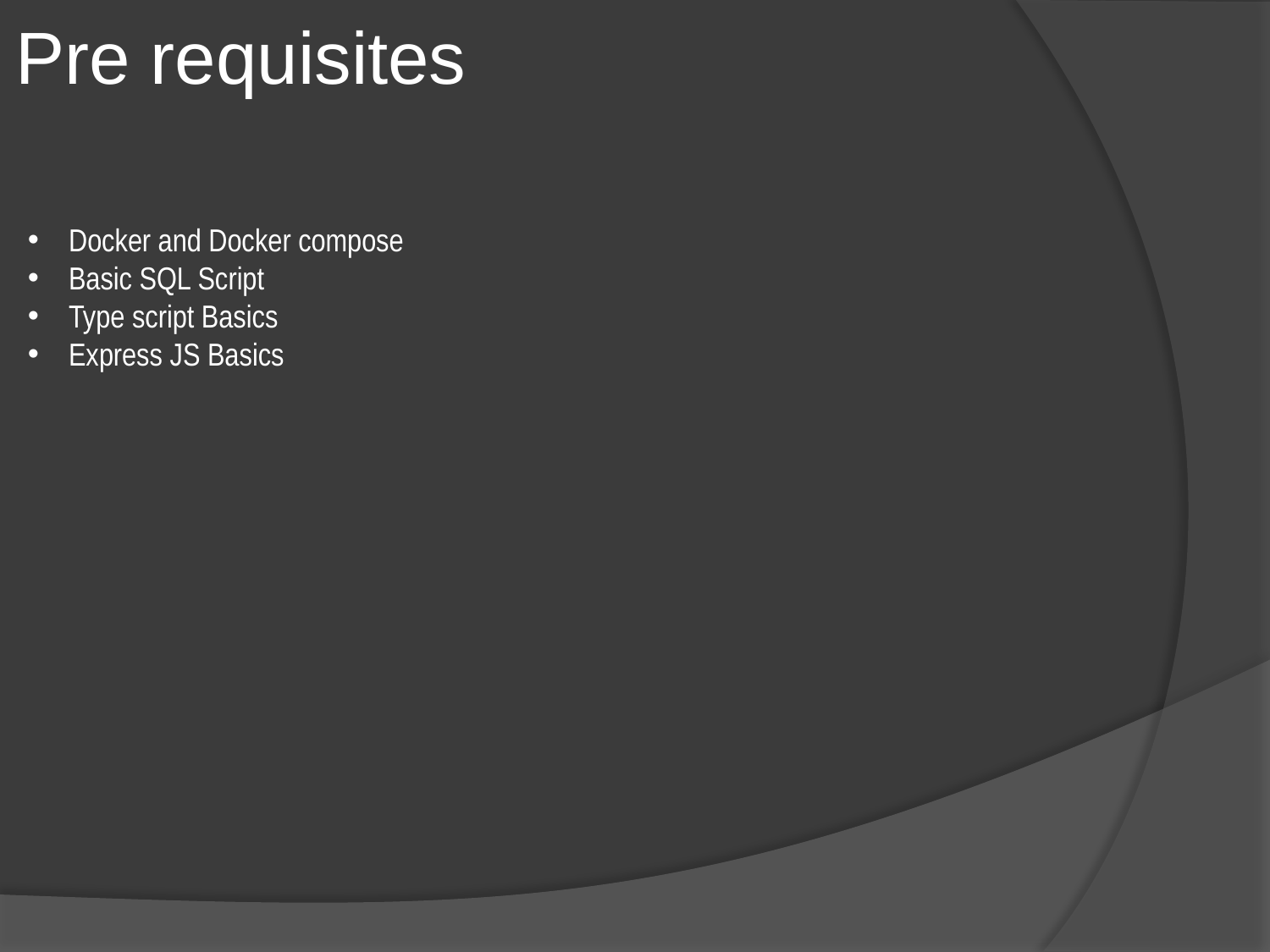

# Pre requisites
Docker and Docker compose
Basic SQL Script
Type script Basics
Express JS Basics